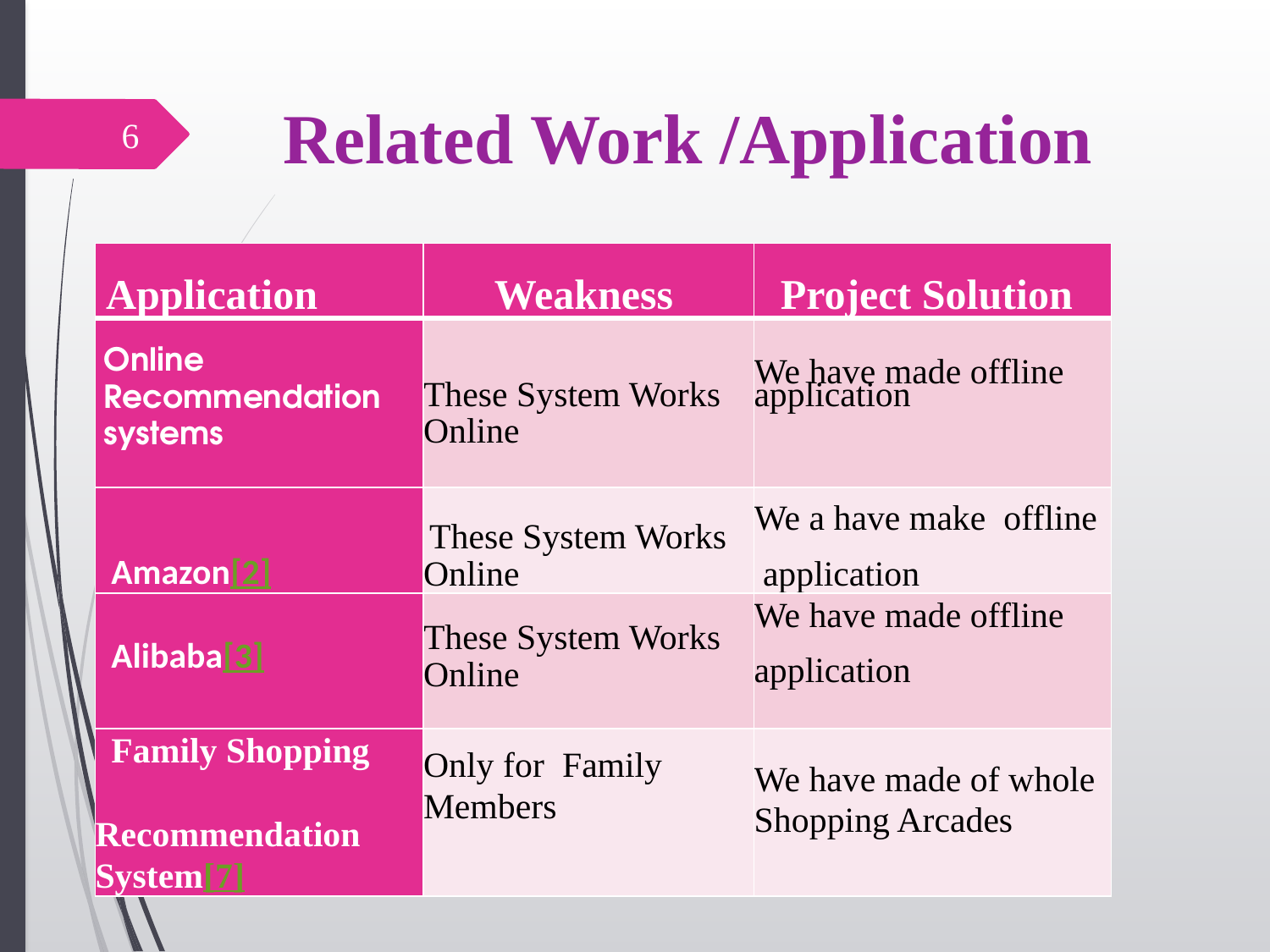

# Related Work /Application
6
| Application | Weakness | Project Solution |
| --- | --- | --- |
| Online Recommendation systems | These System Works Online | We have made offline application |
| Amazon[2] | These System Works Online | We a have make offline application |
| Alibaba[3] | These System Works Online | We have made offline application |
| Family Shopping Recommendation System[7] | Only for Family Members | We have made of whole Shopping Arcades |
External Presentation